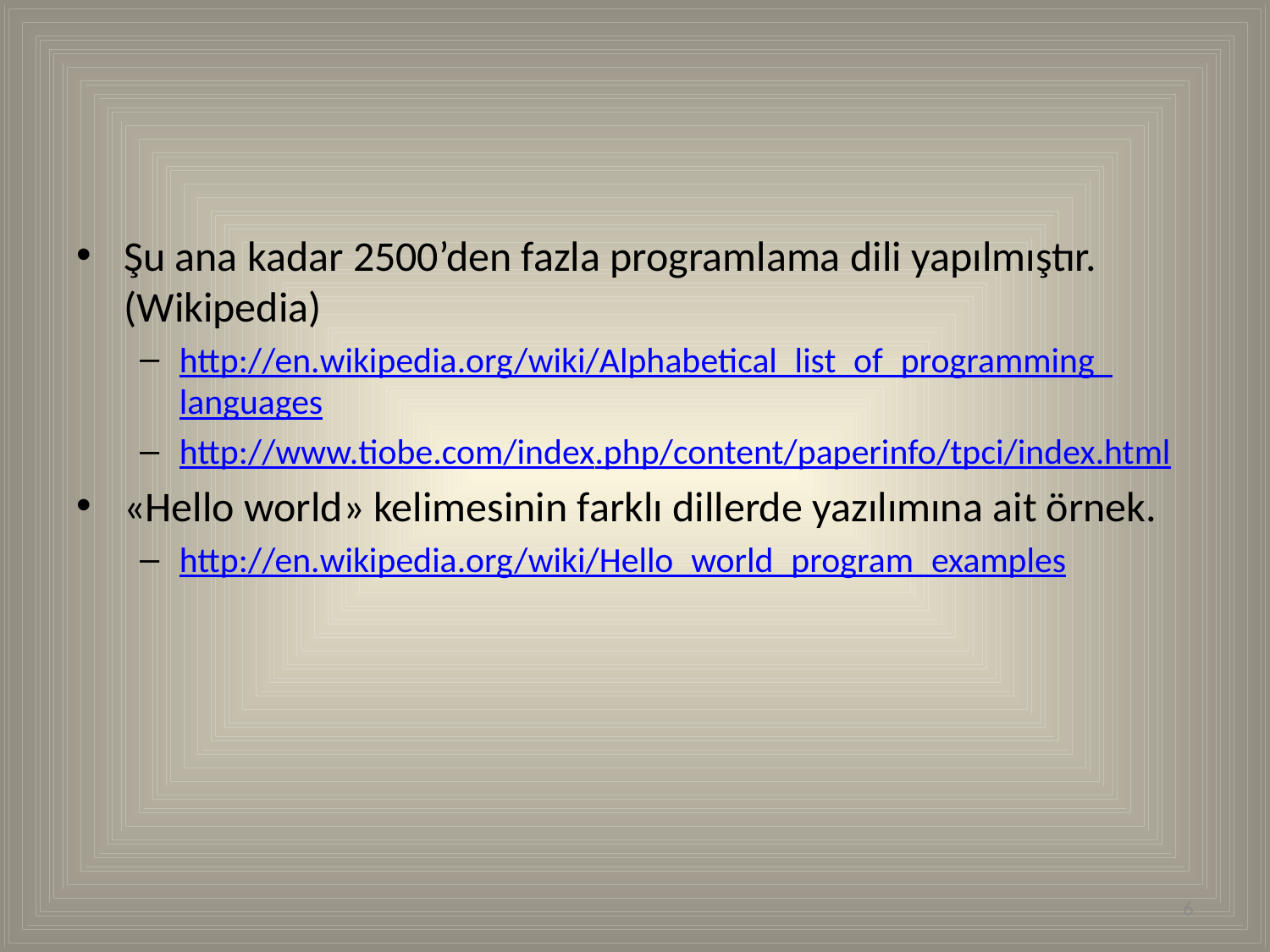

#
Şu ana kadar 2500’den fazla programlama dili yapılmıştır. (Wikipedia)
http://en.wikipedia.org/wiki/Alphabetical_list_of_programming_languages
http://www.tiobe.com/index.php/content/paperinfo/tpci/index.html
«Hello world» kelimesinin farklı dillerde yazılımına ait örnek.
http://en.wikipedia.org/wiki/Hello_world_program_examples

6